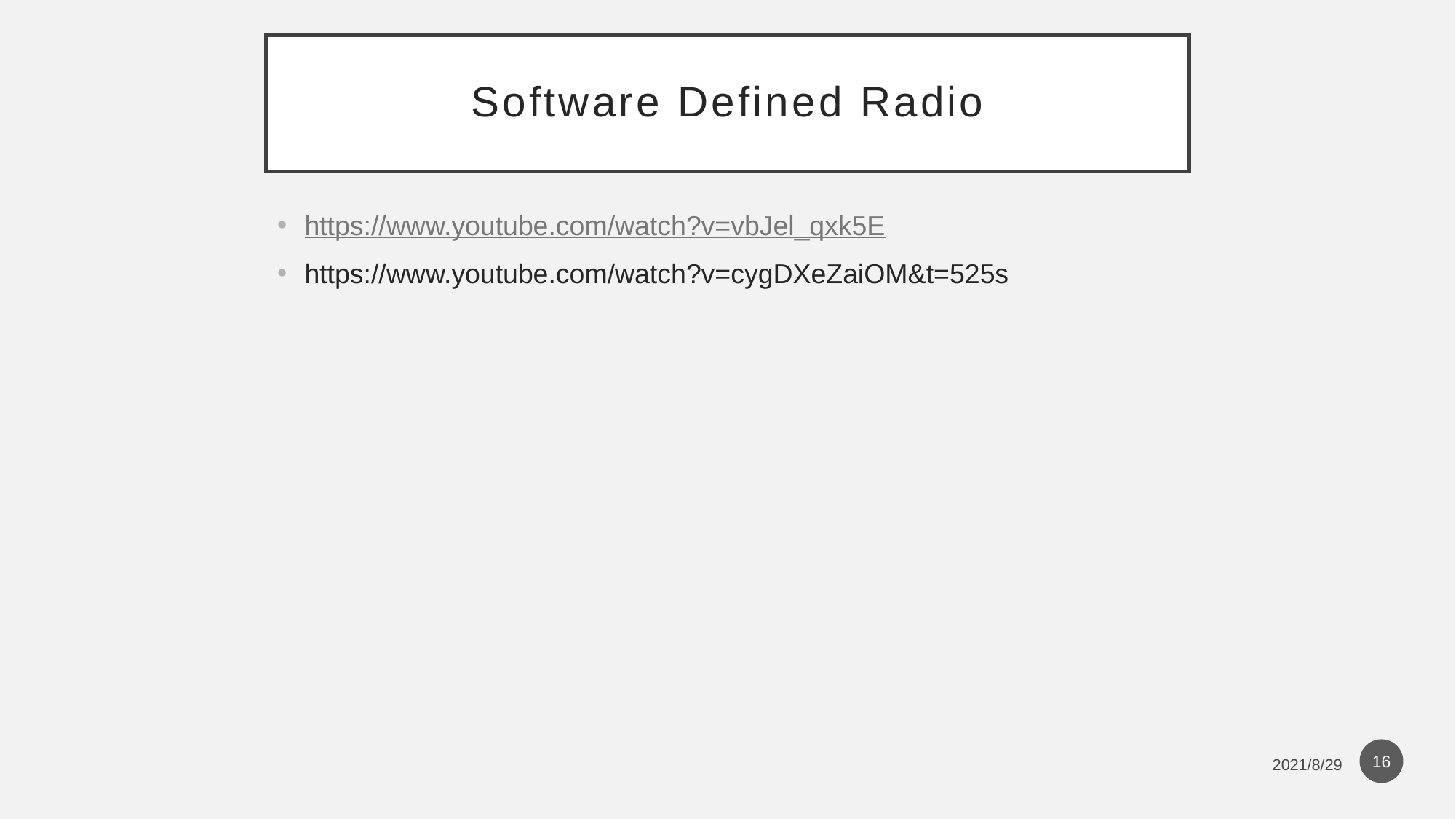

# Software Defined Radio
https://www.youtube.com/watch?v=vbJel_qxk5E
https://www.youtube.com/watch?v=cygDXeZaiOM&t=525s
16
2021/8/29